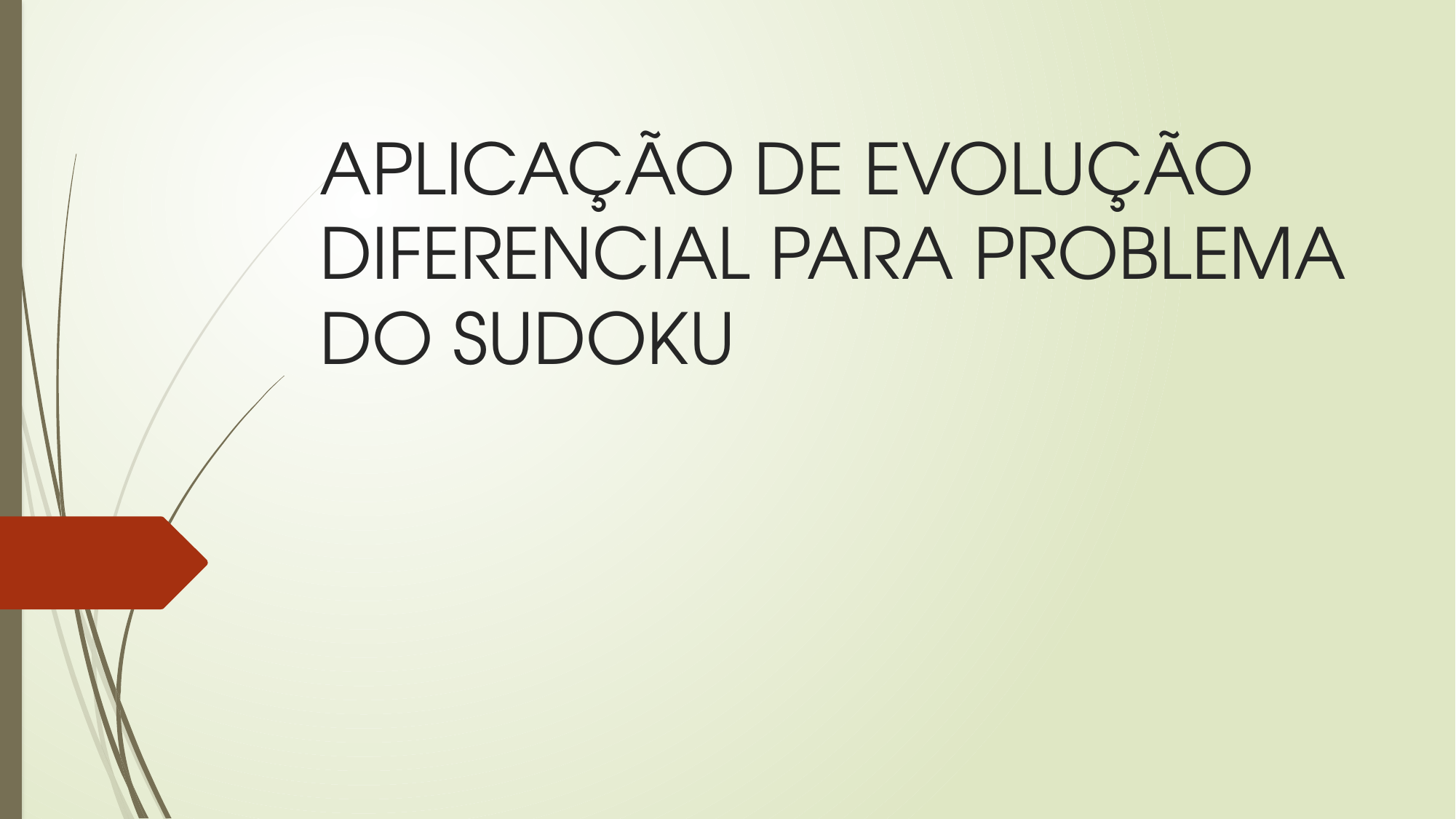

# APLICAÇÃO DE EVOLUÇÃO DIFERENCIAL PARA PROBLEMA DO SUDOKU